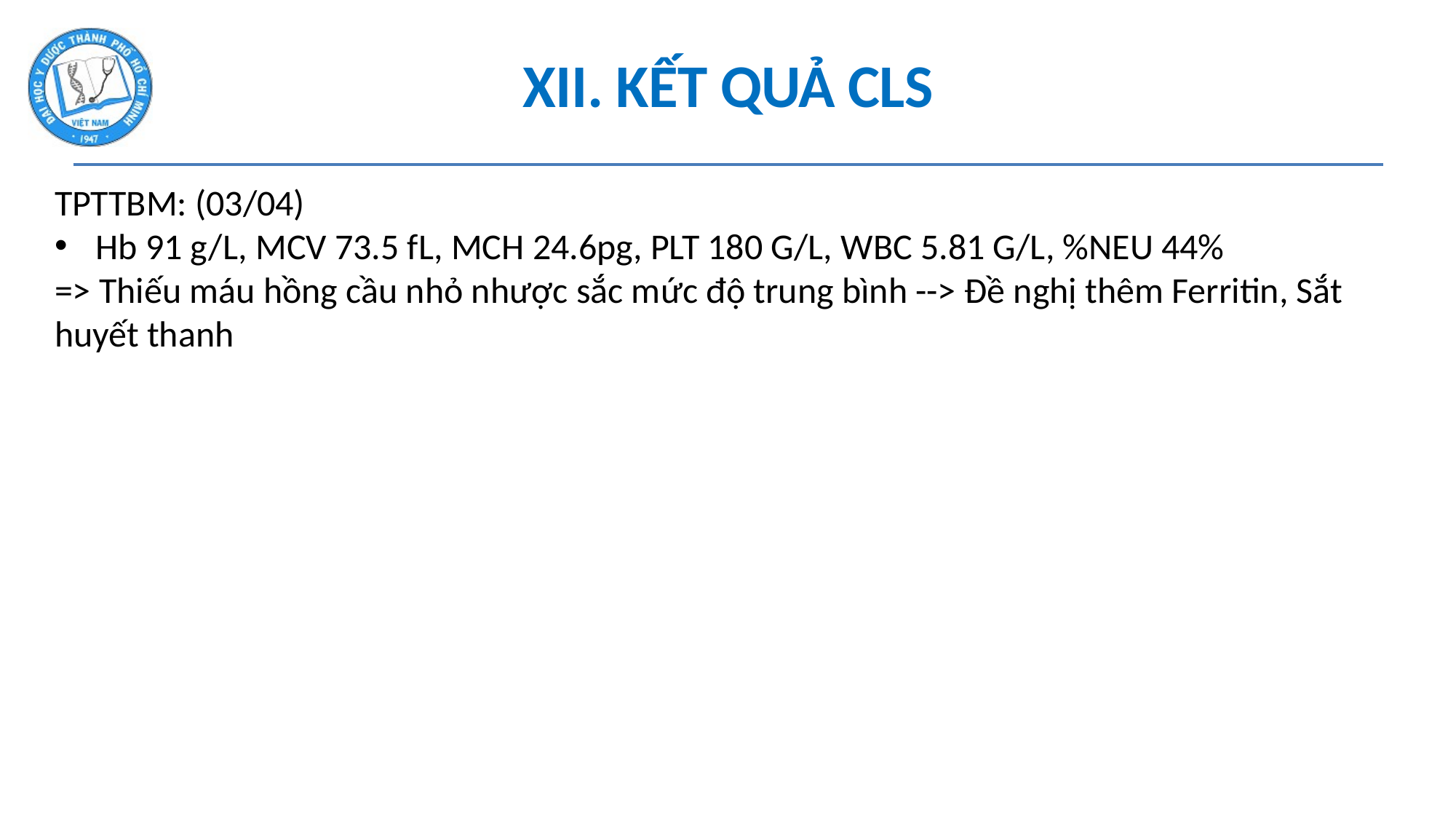

# XII. KẾT QUẢ CLS
TPTTBM: (03/04)
Hb 91 g/L, MCV 73.5 fL, MCH 24.6pg, PLT 180 G/L, WBC 5.81 G/L, %NEU 44%
=> Thiếu máu hồng cầu nhỏ nhược sắc mức độ trung bình --> Đề nghị thêm Ferritin, Sắt huyết thanh